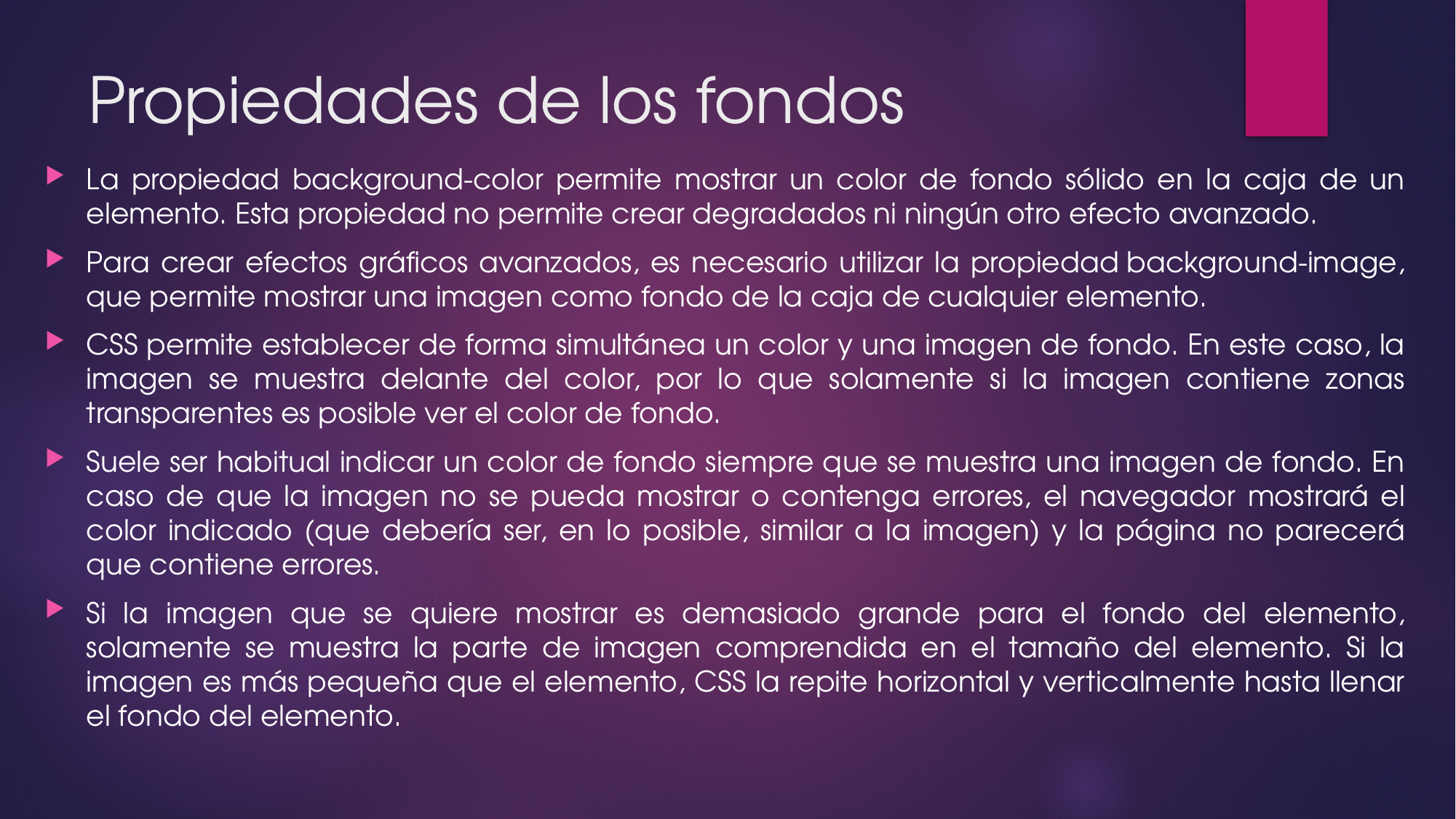

# Propiedades de los fondos
La propiedad background-color permite mostrar un color de fondo sólido en la caja de un elemento. Esta propiedad no permite crear degradados ni ningún otro efecto avanzado.
Para crear efectos gráficos avanzados, es necesario utilizar la propiedad background-image, que permite mostrar una imagen como fondo de la caja de cualquier elemento.
CSS permite establecer de forma simultánea un color y una imagen de fondo. En este caso, la imagen se muestra delante del color, por lo que solamente si la imagen contiene zonas transparentes es posible ver el color de fondo.
Suele ser habitual indicar un color de fondo siempre que se muestra una imagen de fondo. En caso de que la imagen no se pueda mostrar o contenga errores, el navegador mostrará el color indicado (que debería ser, en lo posible, similar a la imagen) y la página no parecerá que contiene errores.
Si la imagen que se quiere mostrar es demasiado grande para el fondo del elemento, solamente se muestra la parte de imagen comprendida en el tamaño del elemento. Si la imagen es más pequeña que el elemento, CSS la repite horizontal y verticalmente hasta llenar el fondo del elemento.